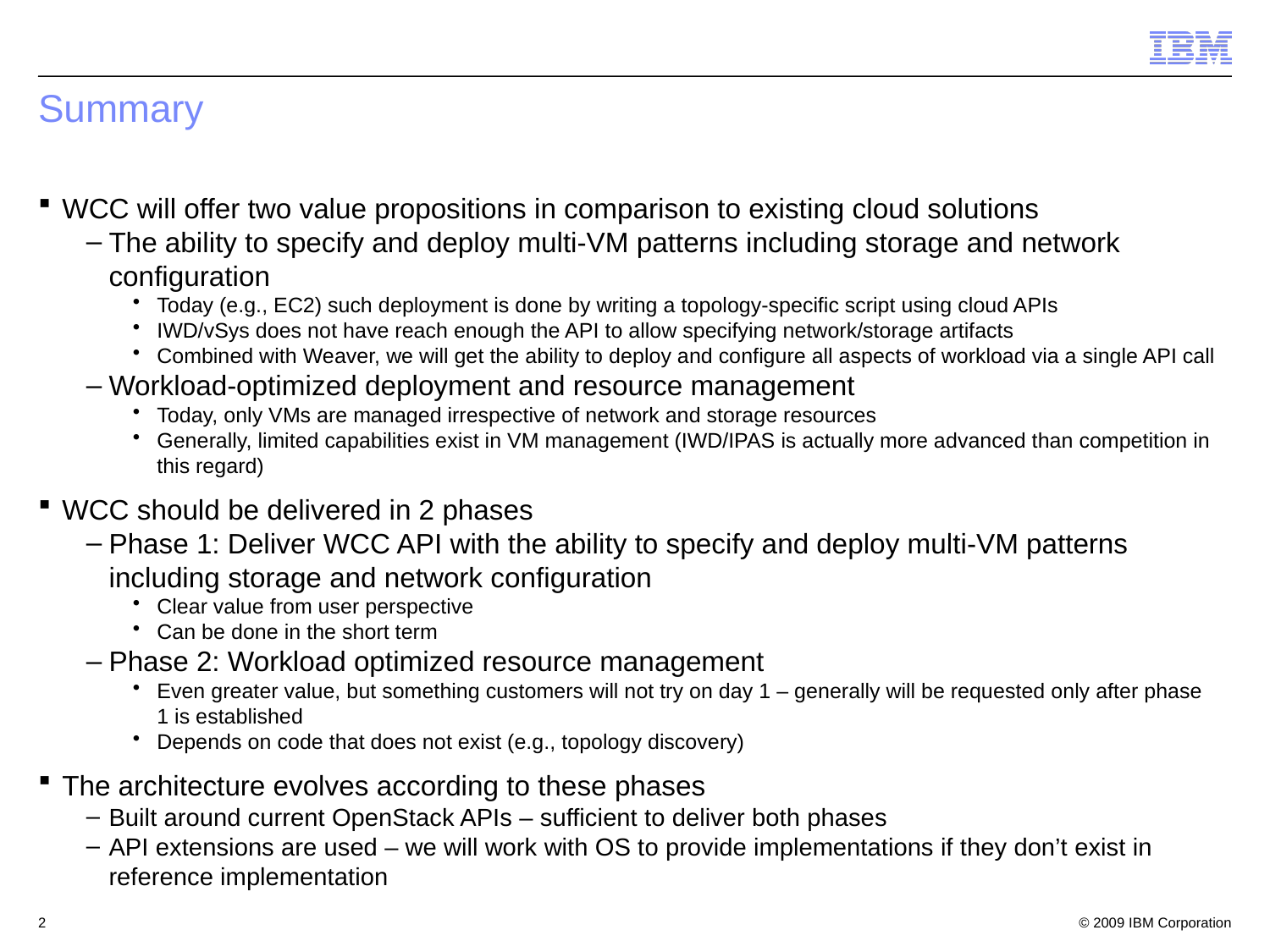

# Summary
WCC will offer two value propositions in comparison to existing cloud solutions
The ability to specify and deploy multi-VM patterns including storage and network configuration
Today (e.g., EC2) such deployment is done by writing a topology-specific script using cloud APIs
IWD/vSys does not have reach enough the API to allow specifying network/storage artifacts
Combined with Weaver, we will get the ability to deploy and configure all aspects of workload via a single API call
Workload-optimized deployment and resource management
Today, only VMs are managed irrespective of network and storage resources
Generally, limited capabilities exist in VM management (IWD/IPAS is actually more advanced than competition in this regard)
WCC should be delivered in 2 phases
Phase 1: Deliver WCC API with the ability to specify and deploy multi-VM patterns including storage and network configuration
Clear value from user perspective
Can be done in the short term
Phase 2: Workload optimized resource management
Even greater value, but something customers will not try on day 1 – generally will be requested only after phase 1 is established
Depends on code that does not exist (e.g., topology discovery)
The architecture evolves according to these phases
Built around current OpenStack APIs – sufficient to deliver both phases
API extensions are used – we will work with OS to provide implementations if they don’t exist in reference implementation
2